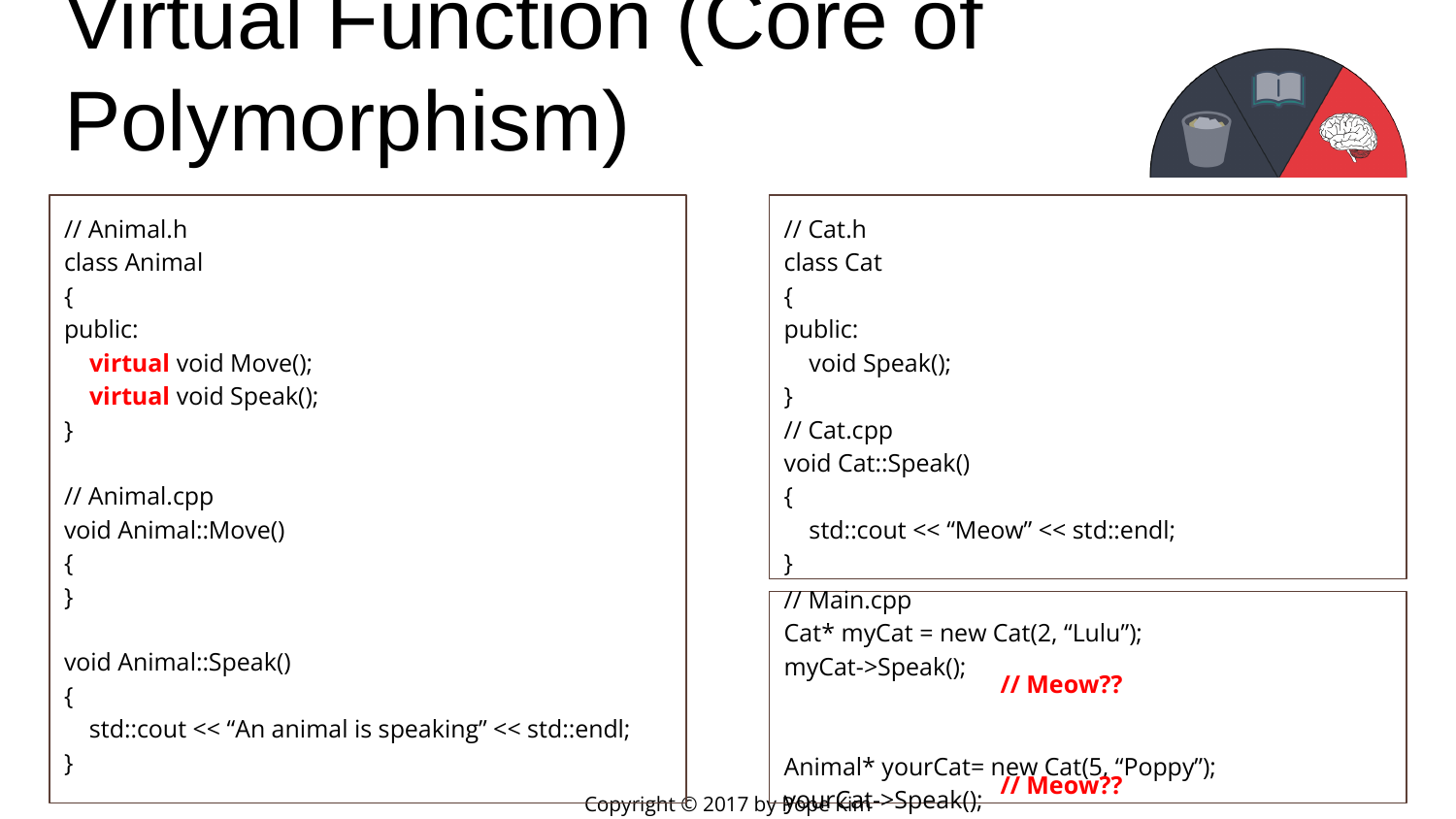

# Virtual Function (Core of Polymorphism)
// Animal.h
class Animal
{
public:
    virtual void Move();
    virtual void Speak();
}
// Animal.cpp
void Animal::Move()
{
}
void Animal::Speak()
{
    std::cout << “An animal is speaking” << std::endl;
}
// Cat.h
class Cat
{
public:
    void Speak();
}
// Cat.cpp
void Cat::Speak()
{
    std::cout << “Meow” << std::endl;
}
// Main.cpp
Cat* myCat = new Cat(2, “Lulu”);
myCat->Speak();
Animal* yourCat= new Cat(5, “Poppy”);
yourCat->Speak();
// Meow??
// Meow??